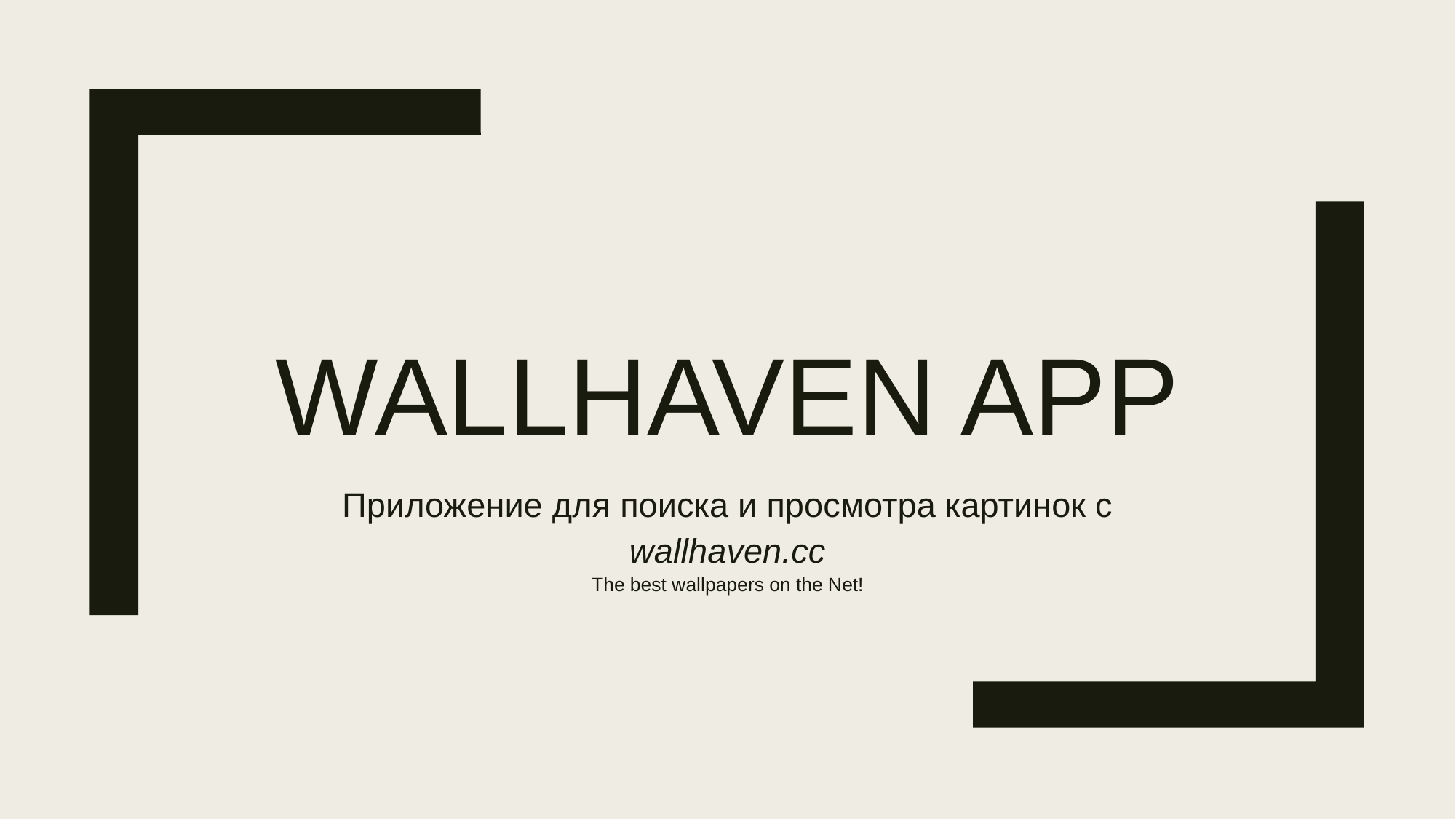

# Wallhaven app
Приложение для поиска и просмотра картинок с
wallhaven.cc
The best wallpapers on the Net!